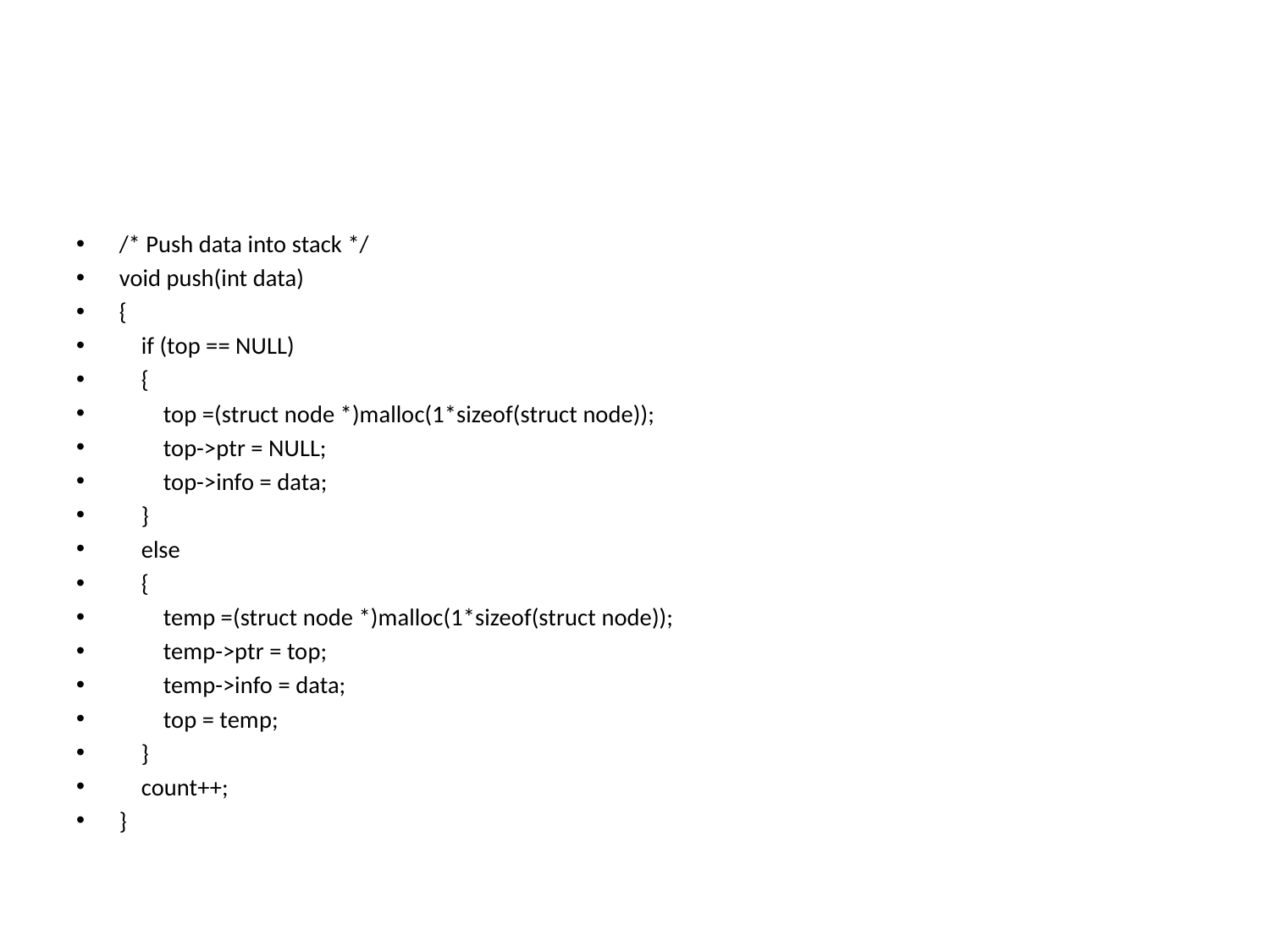

#
/* Push data into stack */
void push(int data)
{
    if (top == NULL)
    {
        top =(struct node *)malloc(1*sizeof(struct node));
        top->ptr = NULL;
        top->info = data;
    }
    else
    {
        temp =(struct node *)malloc(1*sizeof(struct node));
        temp->ptr = top;
        temp->info = data;
        top = temp;
    }
    count++;
}